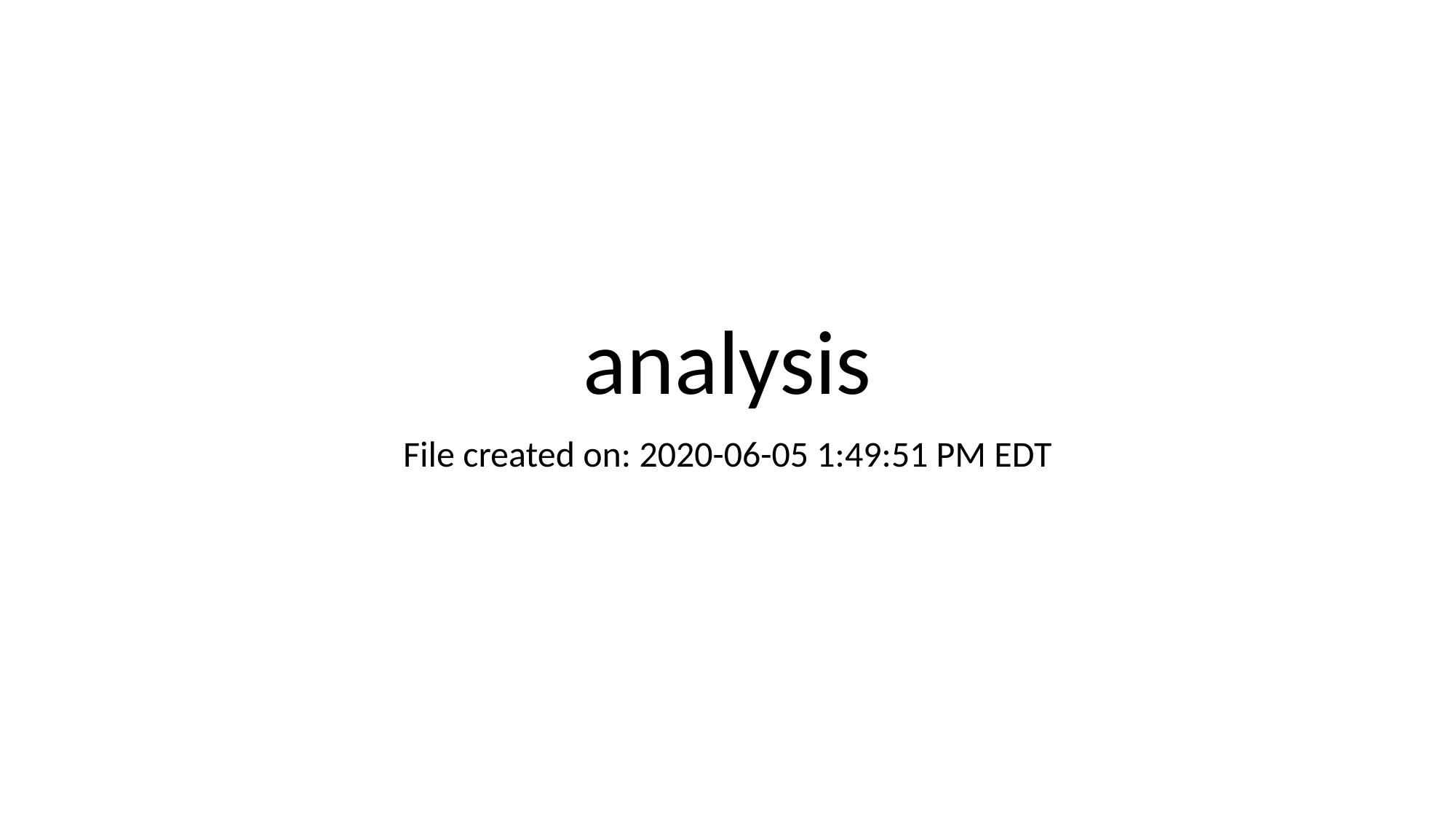

# analysis
File created on: 2020-06-05 1:49:51 PM EDT